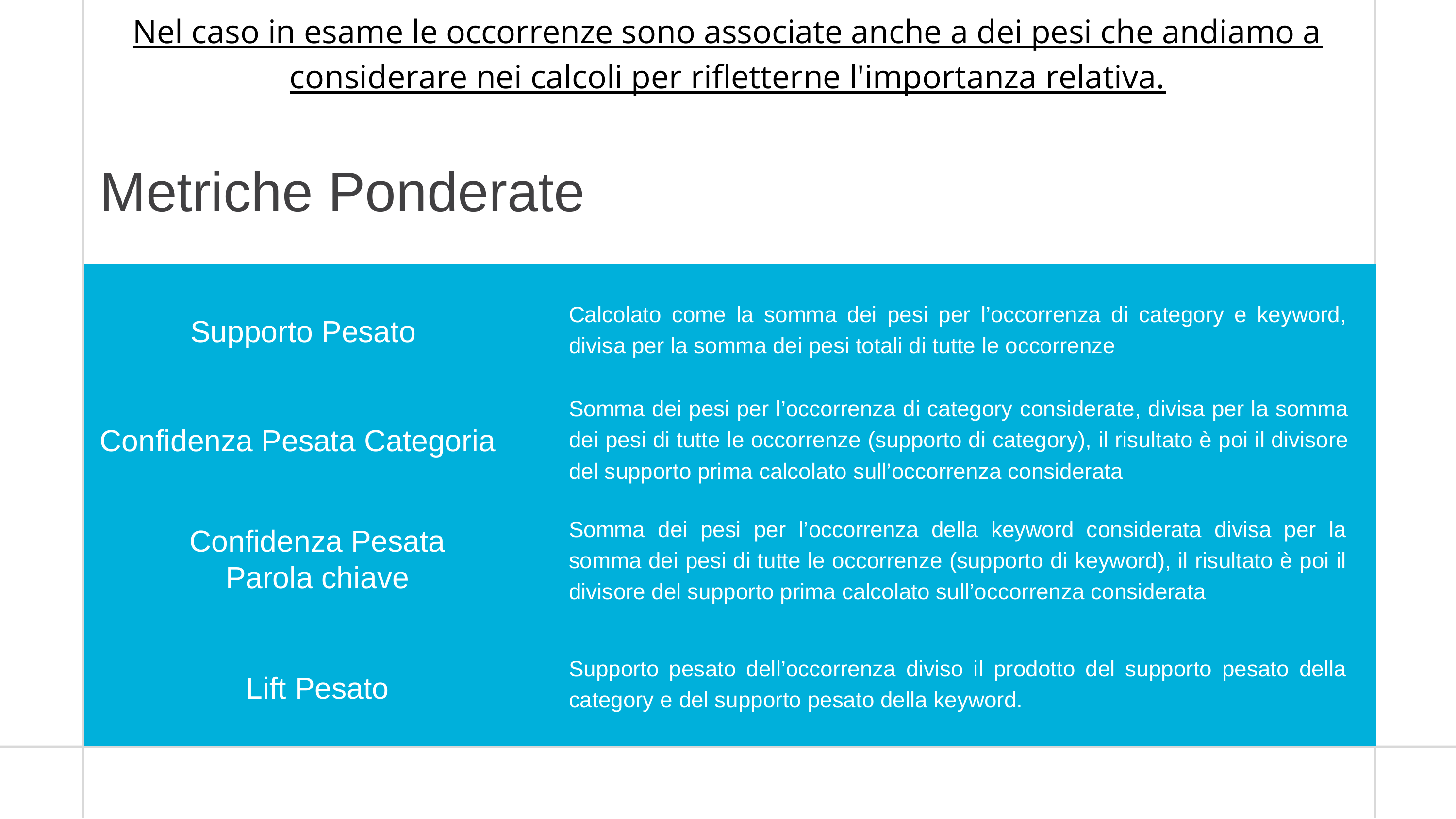

Nel caso in esame le occorrenze sono associate anche a dei pesi che andiamo a considerare nei calcoli per rifletterne l'importanza relativa.
Metriche Ponderate

Calcolato come la somma dei pesi per l’occorrenza di category e keyword, divisa per la somma dei pesi totali di tutte le occorrenze
Supporto Pesato

Somma dei pesi per l’occorrenza di category considerate, divisa per la somma dei pesi di tutte le occorrenze (supporto di category), il risultato è poi il divisore del supporto prima calcolato sull’occorrenza considerata

Confidenza Pesata Categoria

Somma dei pesi per l’occorrenza della keyword considerata divisa per la somma dei pesi di tutte le occorrenze (supporto di keyword), il risultato è poi il divisore del supporto prima calcolato sull’occorrenza considerata
Confidenza Pesata Parola chiave

Supporto pesato dell’occorrenza diviso il prodotto del supporto pesato della category e del supporto pesato della keyword.
Lift Pesato